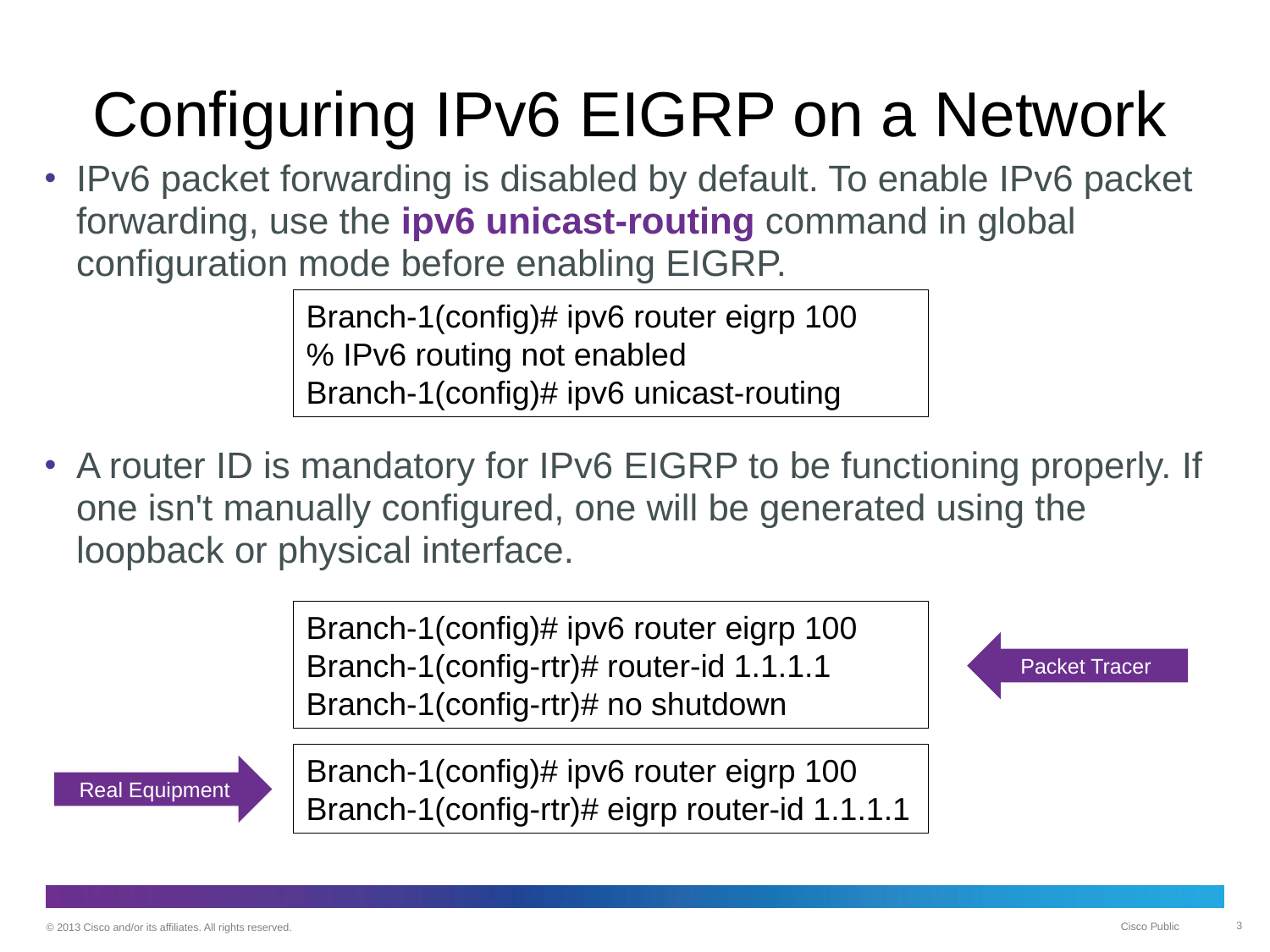

# Configuring IPv6 EIGRP on a Network
IPv6 packet forwarding is disabled by default. To enable IPv6 packet forwarding, use the ipv6 unicast-routing command in global configuration mode before enabling EIGRP.

A router ID is mandatory for IPv6 EIGRP to be functioning properly. If one isn't manually configured, one will be generated using the loopback or physical interface.
Branch-1(config)# ipv6 router eigrp 100
% IPv6 routing not enabled
Branch-1(config)# ipv6 unicast-routing
Branch-1(config)# ipv6 router eigrp 100
Branch-1(config-rtr)# router-id 1.1.1.1
Branch-1(config-rtr)# no shutdown
Packet Tracer
Branch-1(config)# ipv6 router eigrp 100
Branch-1(config-rtr)# eigrp router-id 1.1.1.1
Real Equipment